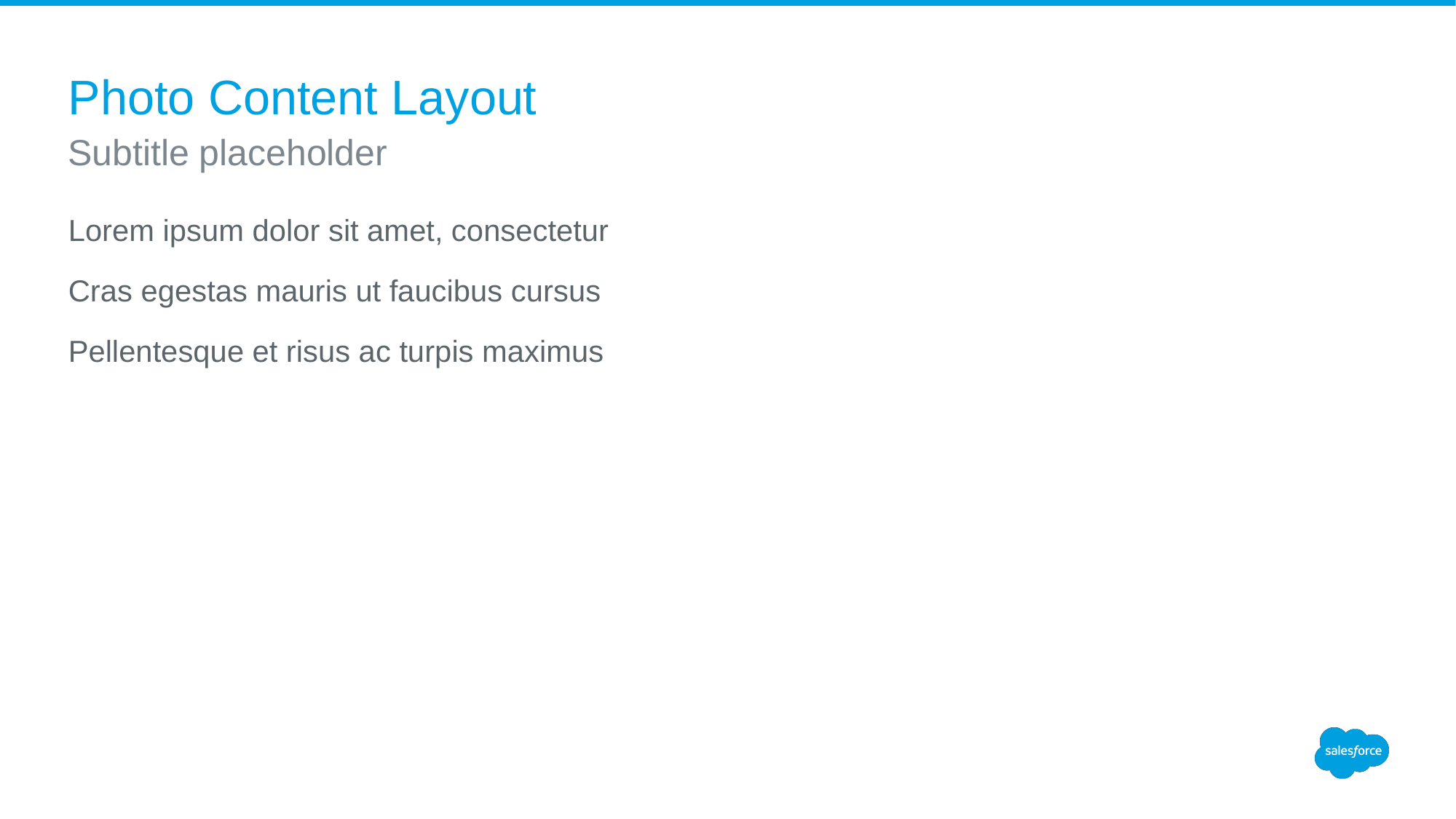

# Photo Content Layout
Subtitle placeholder
Lorem ipsum dolor sit amet, consectetur
Cras egestas mauris ut faucibus cursus
Pellentesque et risus ac turpis maximus